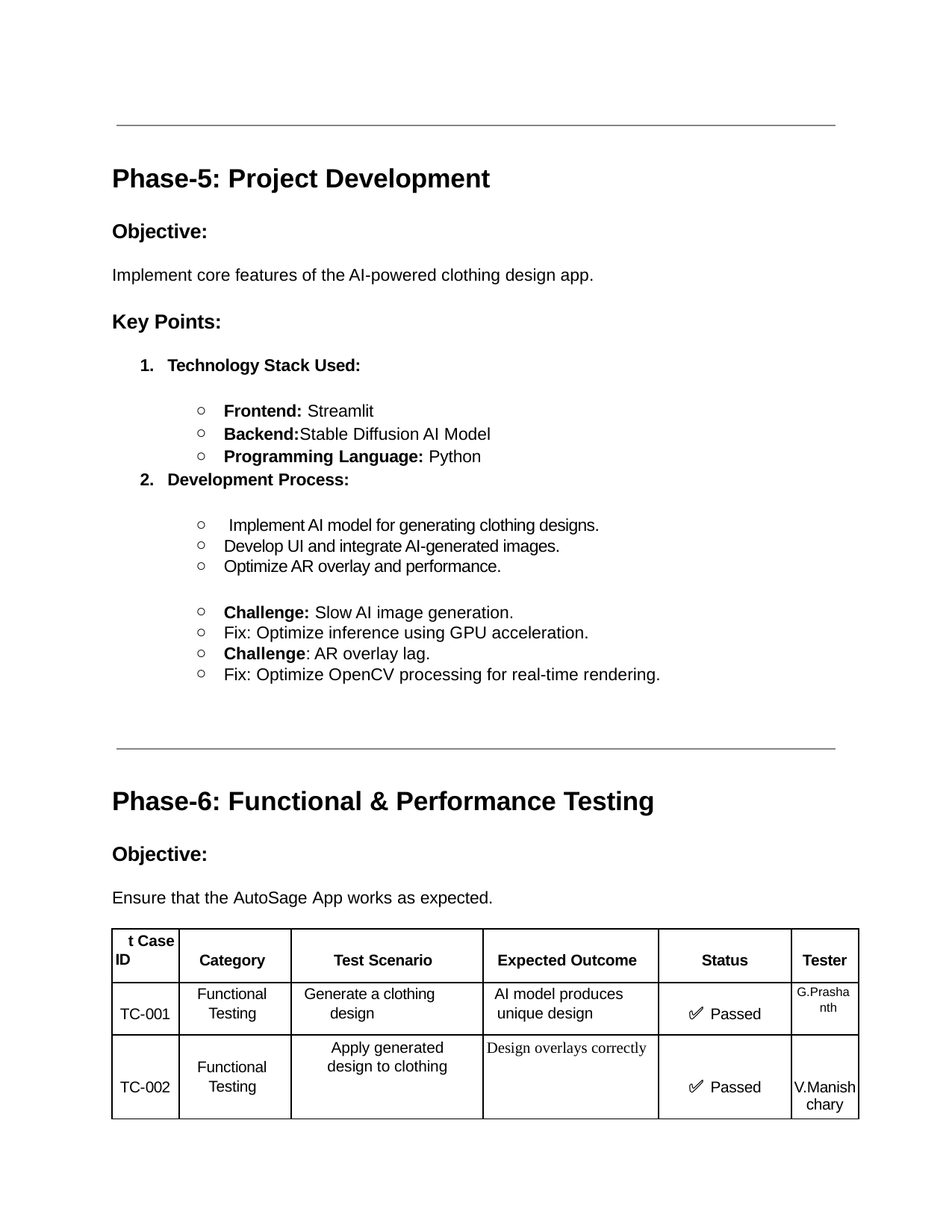

Phase-5: Project Development
Objective:
Implement core features of the AI-powered clothing design app.

Key Points:
Technology Stack Used:

Frontend: Streamlit
Backend:Stable Diffusion AI Model
Programming Language: Python
Development Process:

 Implement AI model for generating clothing designs.
Develop UI and integrate AI-generated images.
Optimize AR overlay and performance.

Challenge: Slow AI image generation.
Fix: Optimize inference using GPU acceleration.
Challenge: AR overlay lag.
Fix: Optimize OpenCV processing for real-time rendering.

Phase-6: Functional & Performance Testing
Objective:
Ensure that the AutoSage App works as expected.
| t Case ID | Category | Test Scenario | Expected Outcome | Status | Tester |
| --- | --- | --- | --- | --- | --- |
| TC-001 | Functional Testing | Generate a clothing design | AI model produces unique design | ✅ Passed | G.Prashanth |
| TC-002 | Functional Testing | Apply generated design to clothing | Design overlays correctly | ✅ Passed | V.Manish chary |